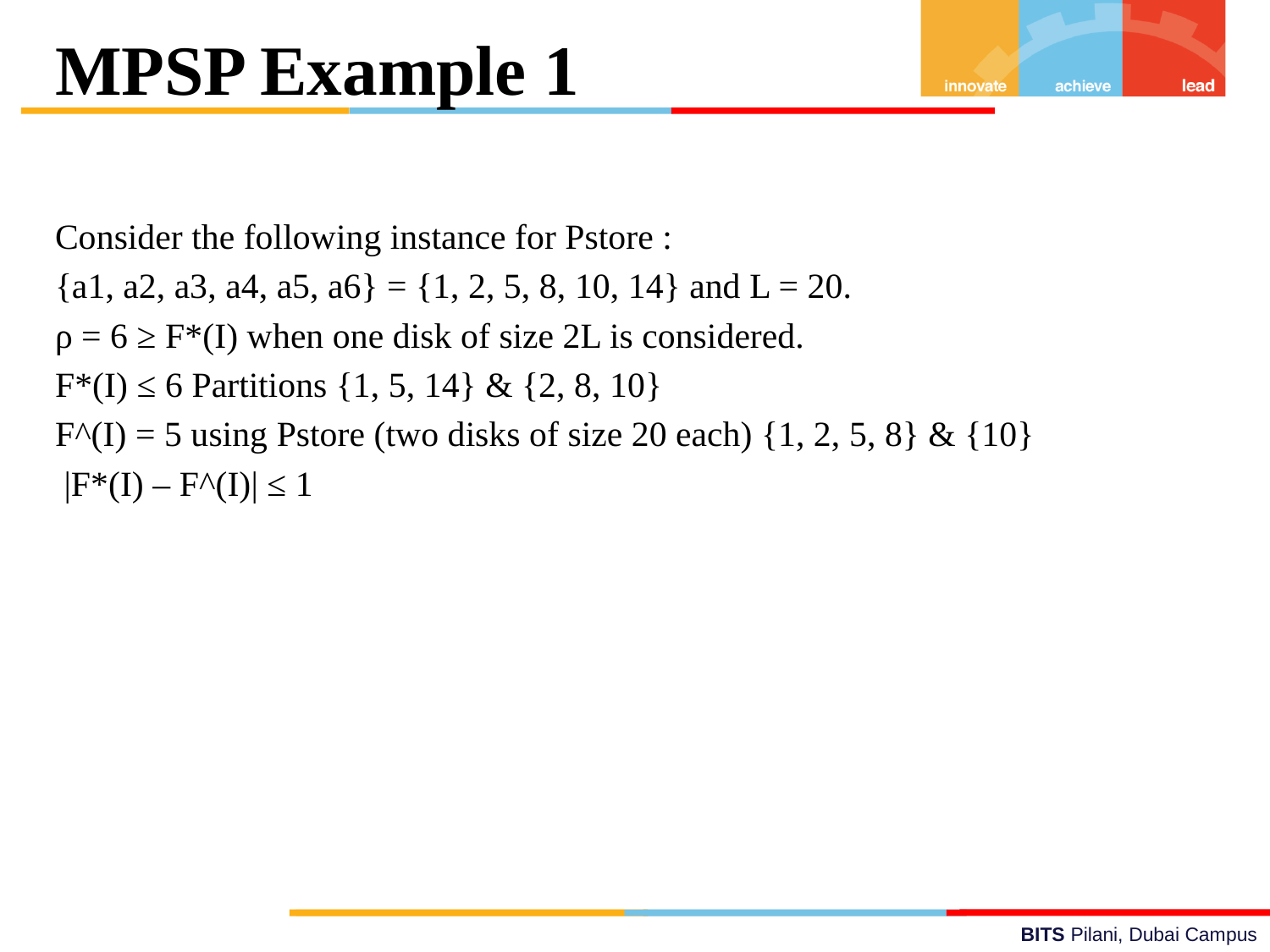

MPSP Example 1
Consider the following instance for Pstore :
{a1, a2, a3, a4, a5, a6} = {1, 2, 5, 8, 10, 14} and L = 20.
ρ = 6 ≥ F*(I) when one disk of size 2L is considered.
F*(I) ≤ 6 Partitions {1, 5, 14} & {2, 8, 10}
F^(I) = 5 using Pstore (two disks of size 20 each) {1, 2, 5, 8} & {10}
 |F*(I) – F^(I)| ≤ 1